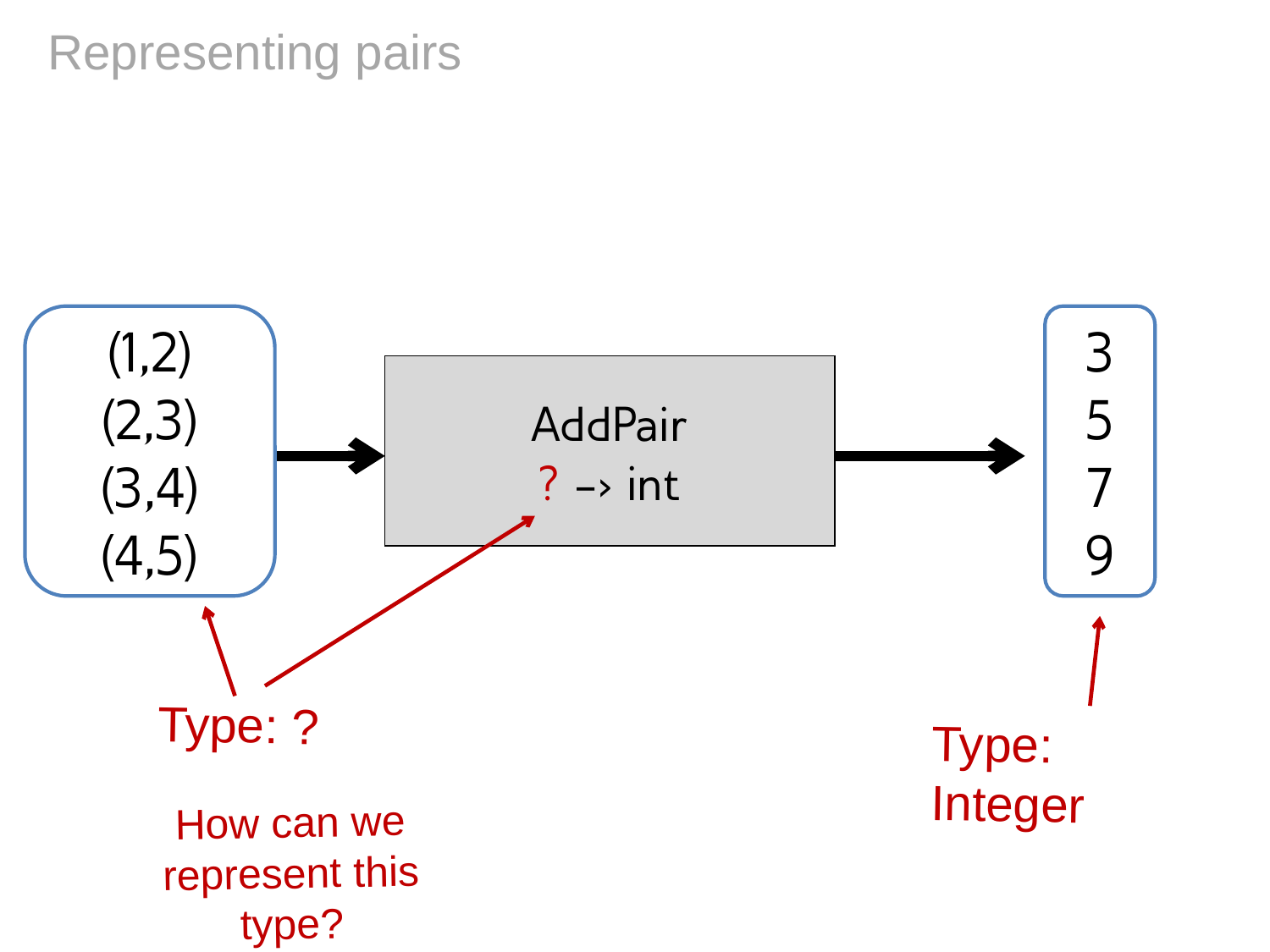

# Representing pairs
(1,2)
(2,3)
(3,4)
(4,5)
3
5
7
9
AddPair
? –› int
Type: ?
Type: Integer
How can we represent this type?